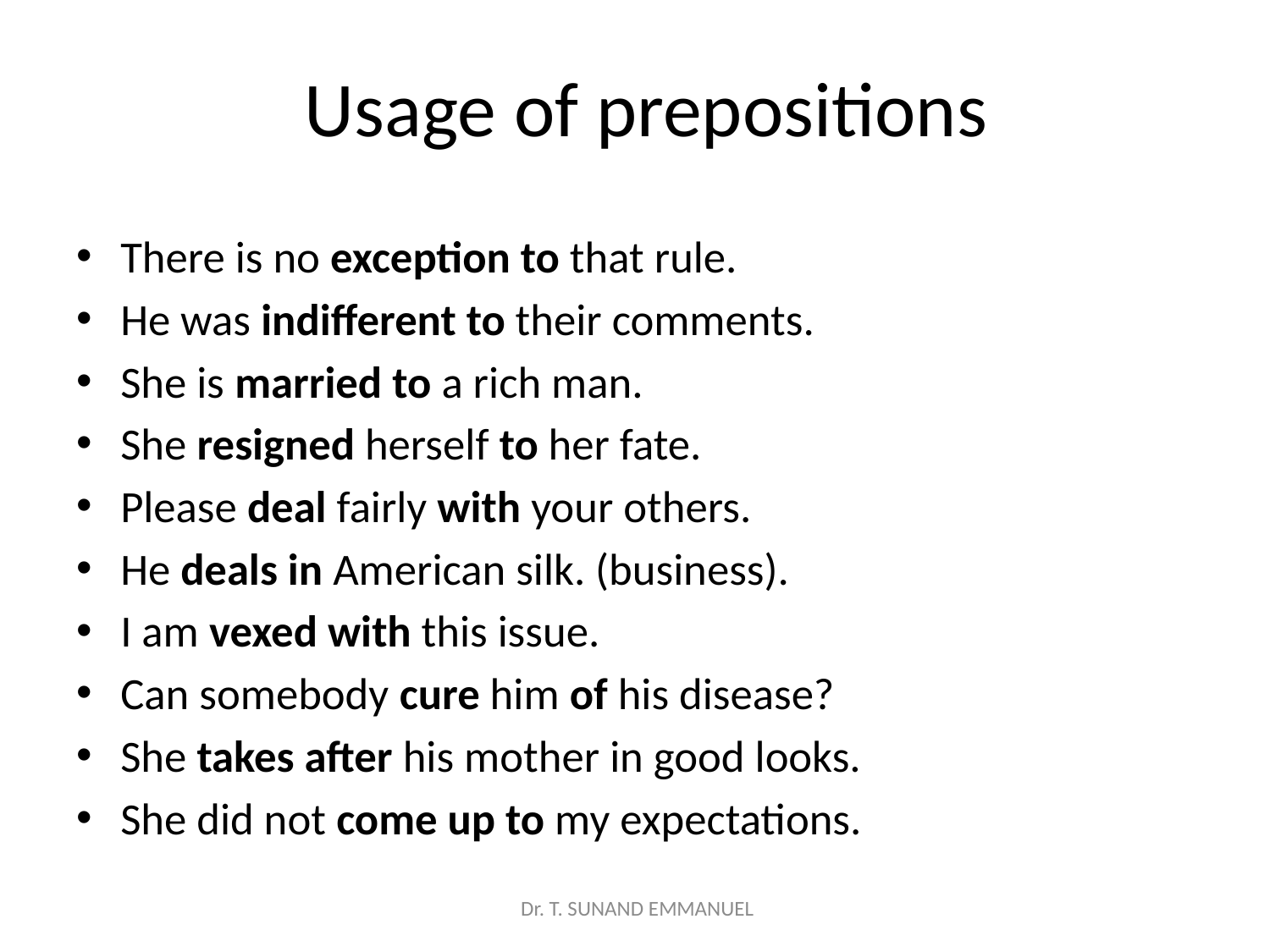

# Usage of prepositions
There is no exception to that rule.
He was indifferent to their comments.
She is married to a rich man.
She resigned herself to her fate.
Please deal fairly with your others.
He deals in American silk. (business).
I am vexed with this issue.
Can somebody cure him of his disease?
She takes after his mother in good looks.
She did not come up to my expectations.

 Dr. T. SUNAND EMMANUEL